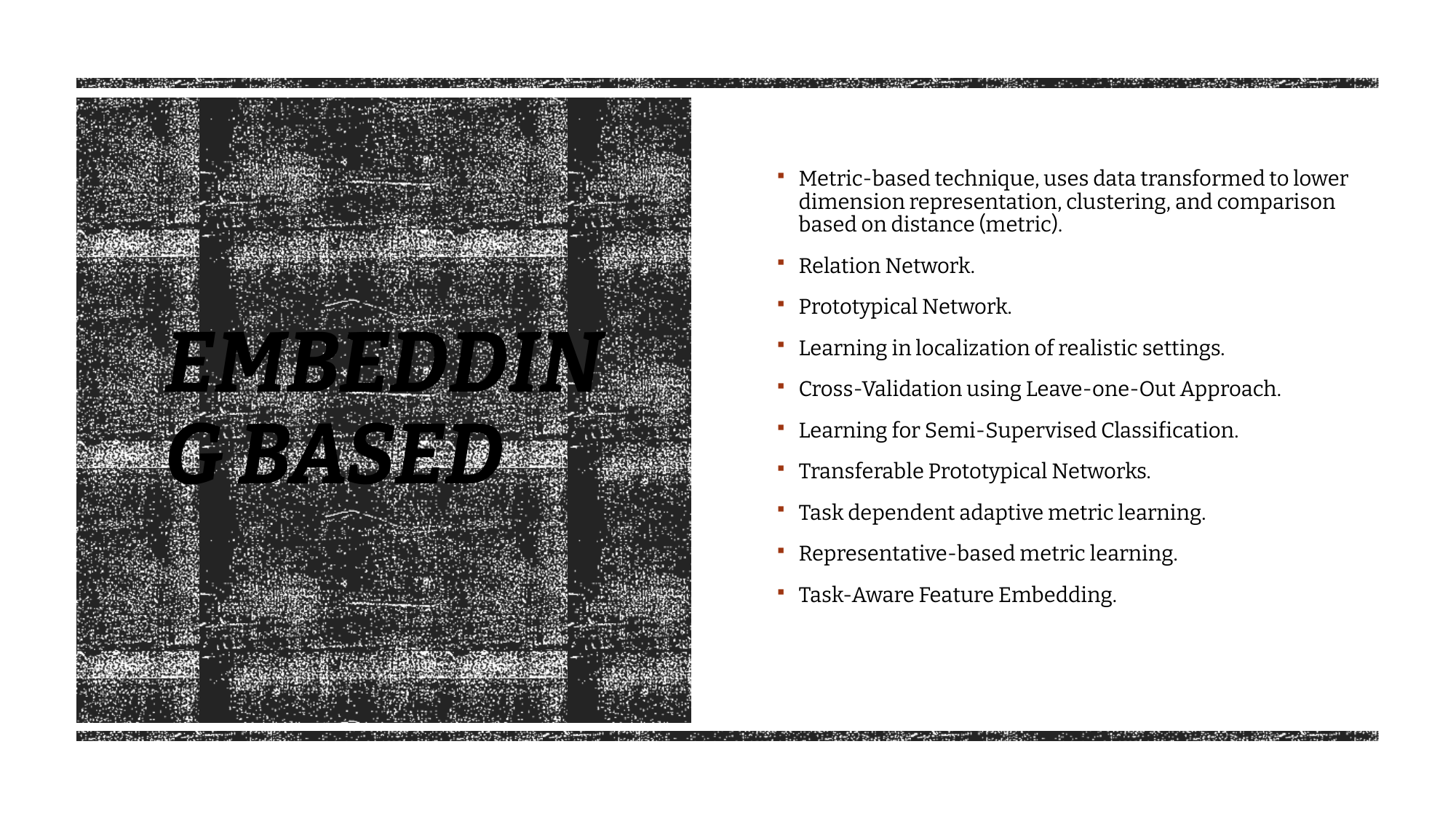

Metric-based technique, uses data transformed to lower dimension representation, clustering, and comparison based on distance (metric).
Relation Network.
Prototypical Network.
Learning in localization of realistic settings.
Cross-Validation using Leave-one-Out Approach.
Learning for Semi-Supervised Classification.
Transferable Prototypical Networks.
Task dependent adaptive metric learning.
Representative-based metric learning.
Task-Aware Feature Embedding.

# Embedding Based